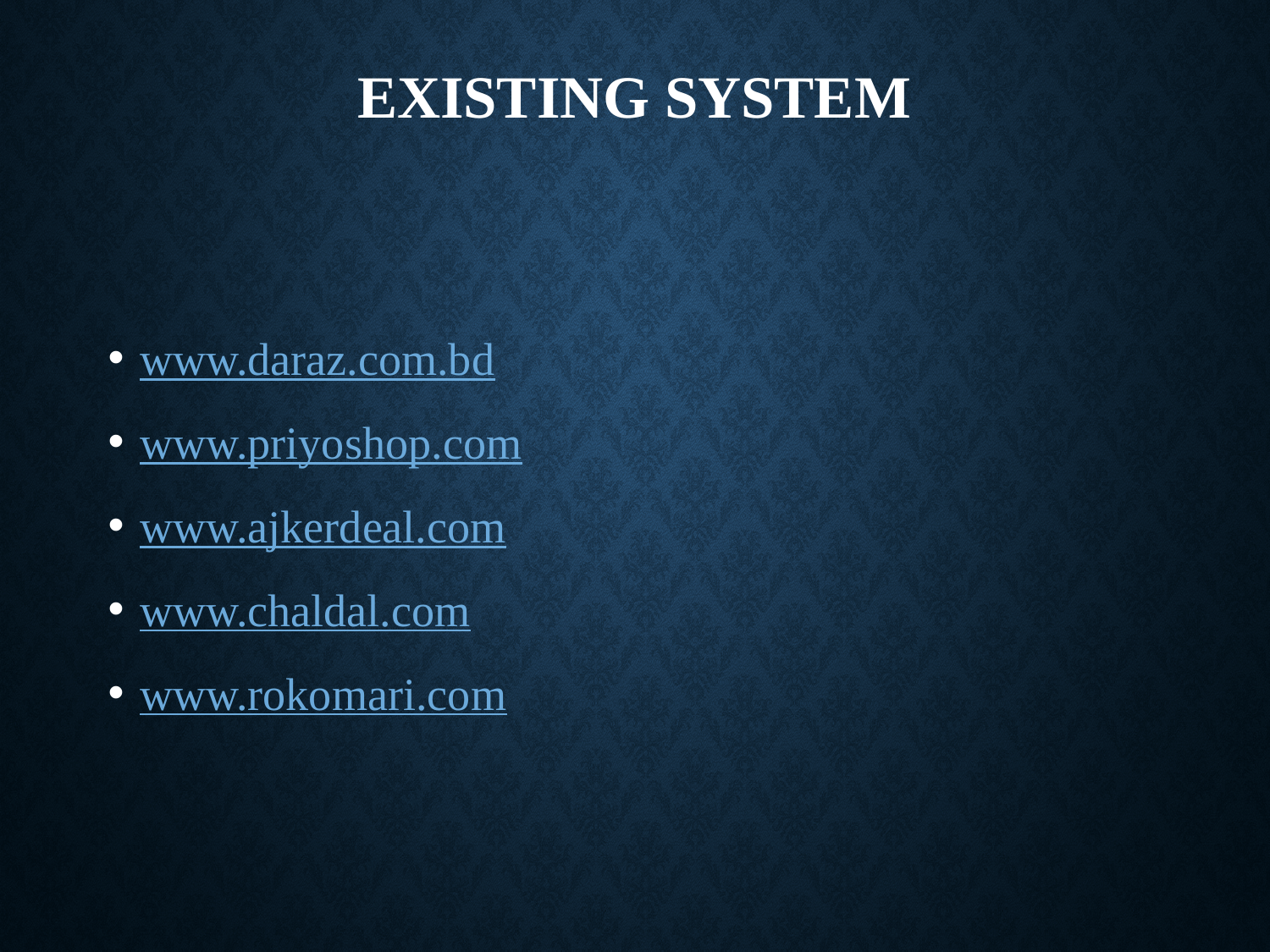

# EXISTING system
www.daraz.com.bd
www.priyoshop.com
www.ajkerdeal.com
www.chaldal.com
www.rokomari.com